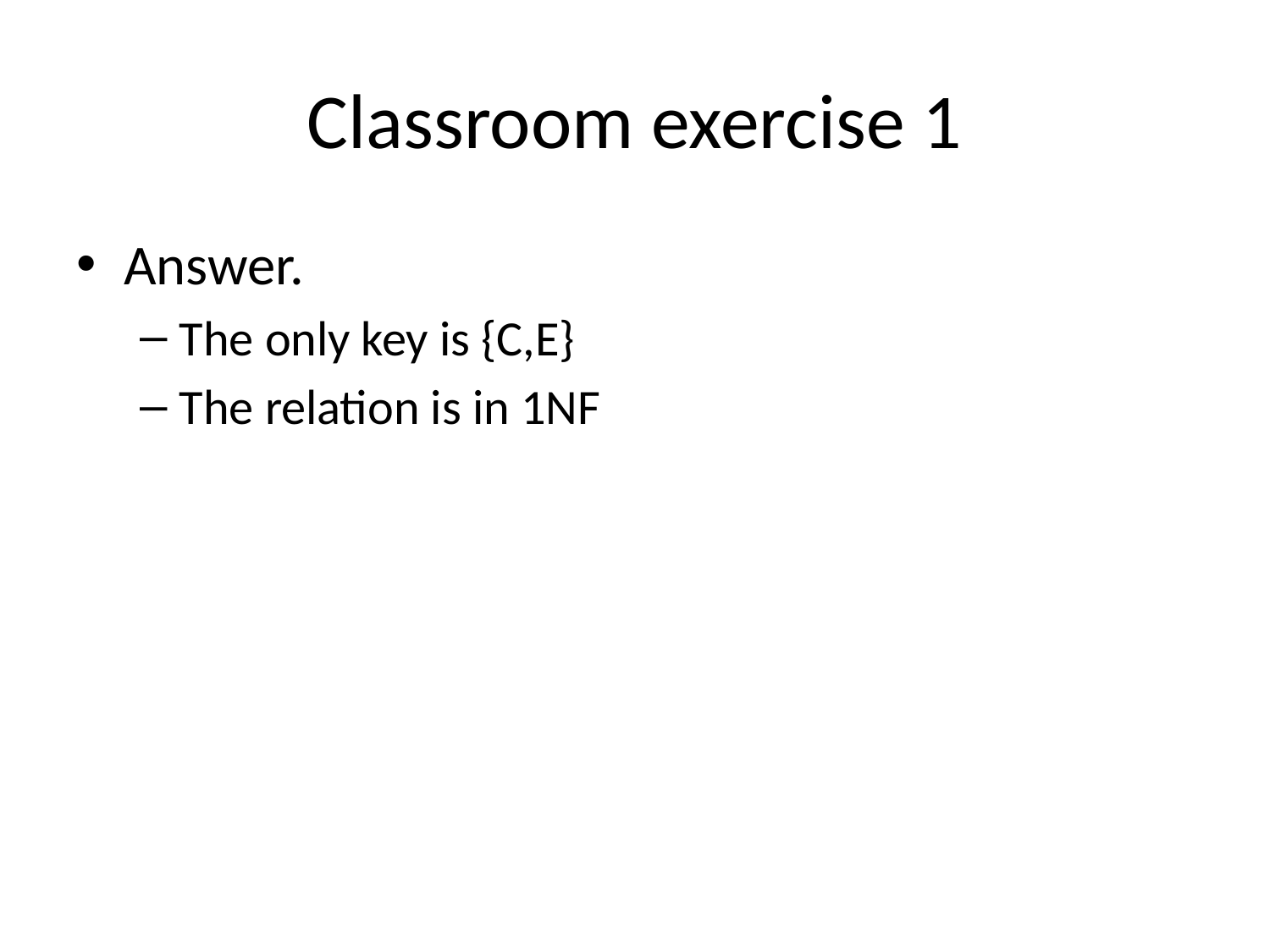

# Classroom exercise 1
Answer.
The only key is {C,E}
The relation is in 1NF